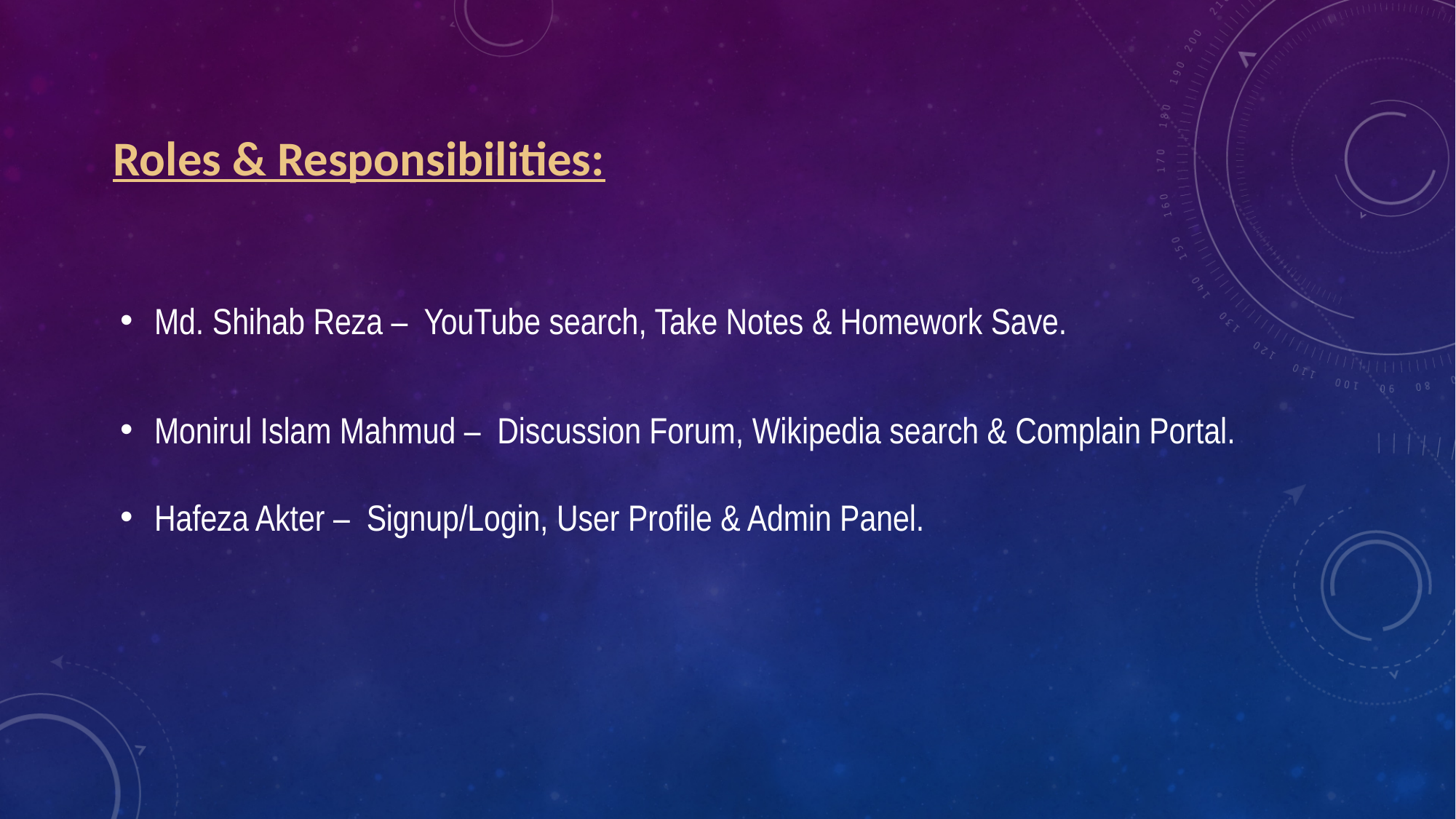

Roles & Responsibilities:
Md. Shihab Reza –  YouTube search, Take Notes & Homework Save.
Monirul Islam Mahmud –  Discussion Forum, Wikipedia search & Complain Portal.
Hafeza Akter –  Signup/Login, User Profile & Admin Panel.